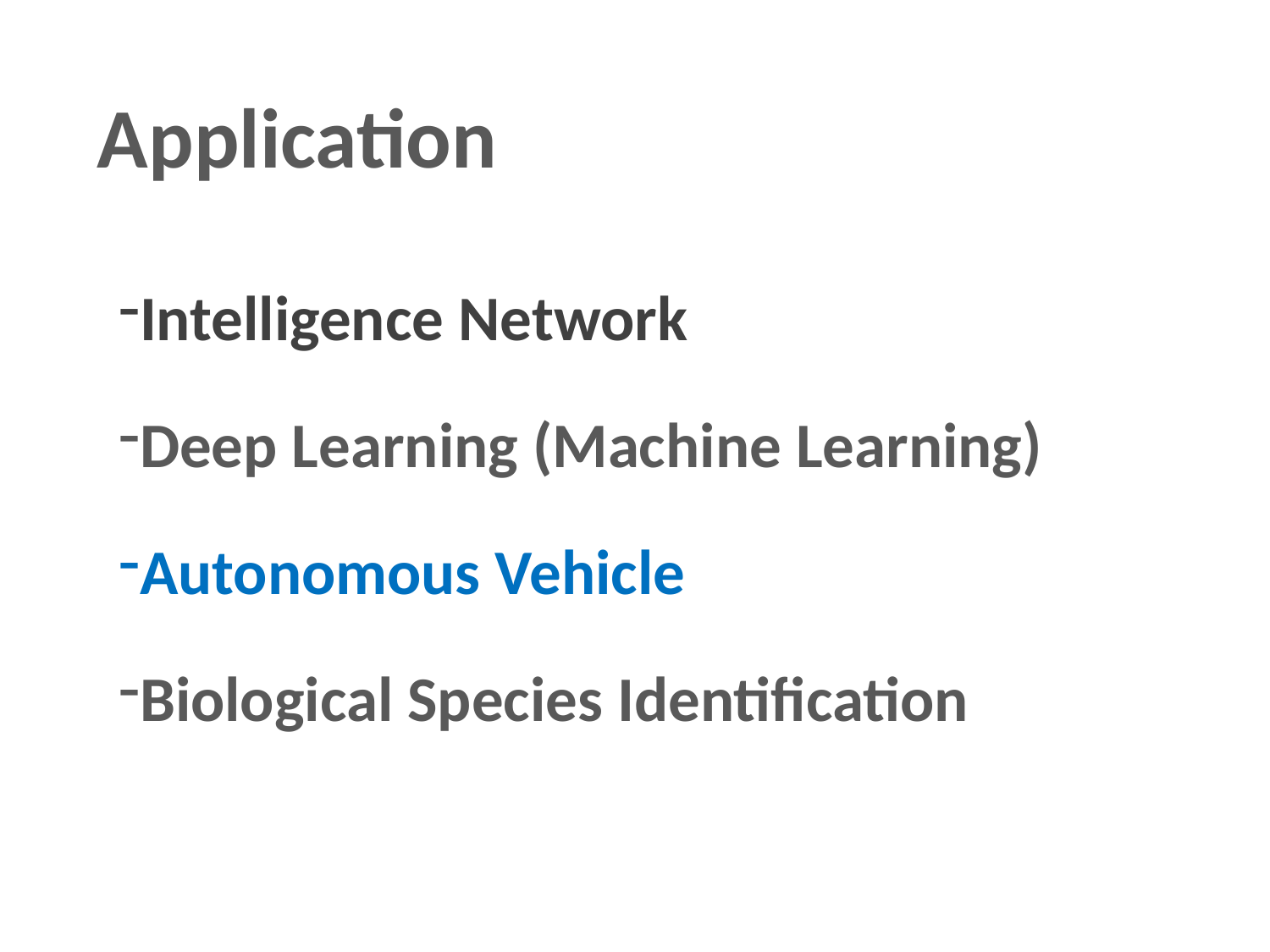

# Application
Intelligence Network
Deep Learning (Machine Learning)
Autonomous Vehicle
Biological Species Identification